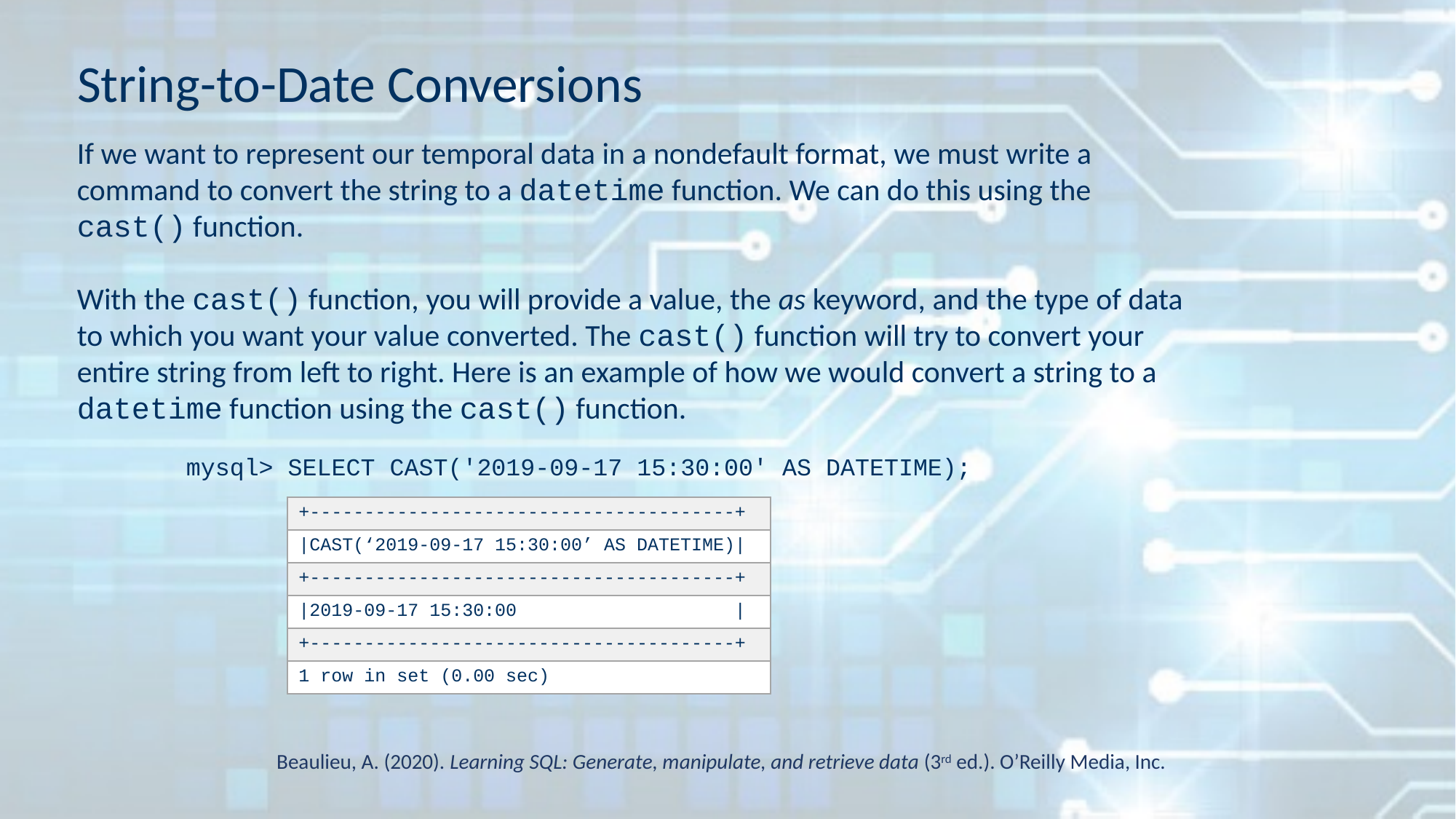

# String-to-Date Conversions
If we want to represent our temporal data in a nondefault format, we must write a command to convert the string to a datetime function. We can do this using the cast() function.

With the cast() function, you will provide a value, the as keyword, and the type of data to which you want your value converted. The cast() function will try to convert your entire string from left to right. Here is an example of how we would convert a string to a datetime function using the cast() function.
	mysql> SELECT CAST('2019-09-17 15:30:00' AS DATETIME);
| +---------------------------------------+ |
| --- |
| |CAST(‘2019-09-17 15:30:00’ AS DATETIME)| |
| +---------------------------------------+ |
| |2019-09-17 15:30:00 | |
| +---------------------------------------+ |
| 1 row in set (0.00 sec) |